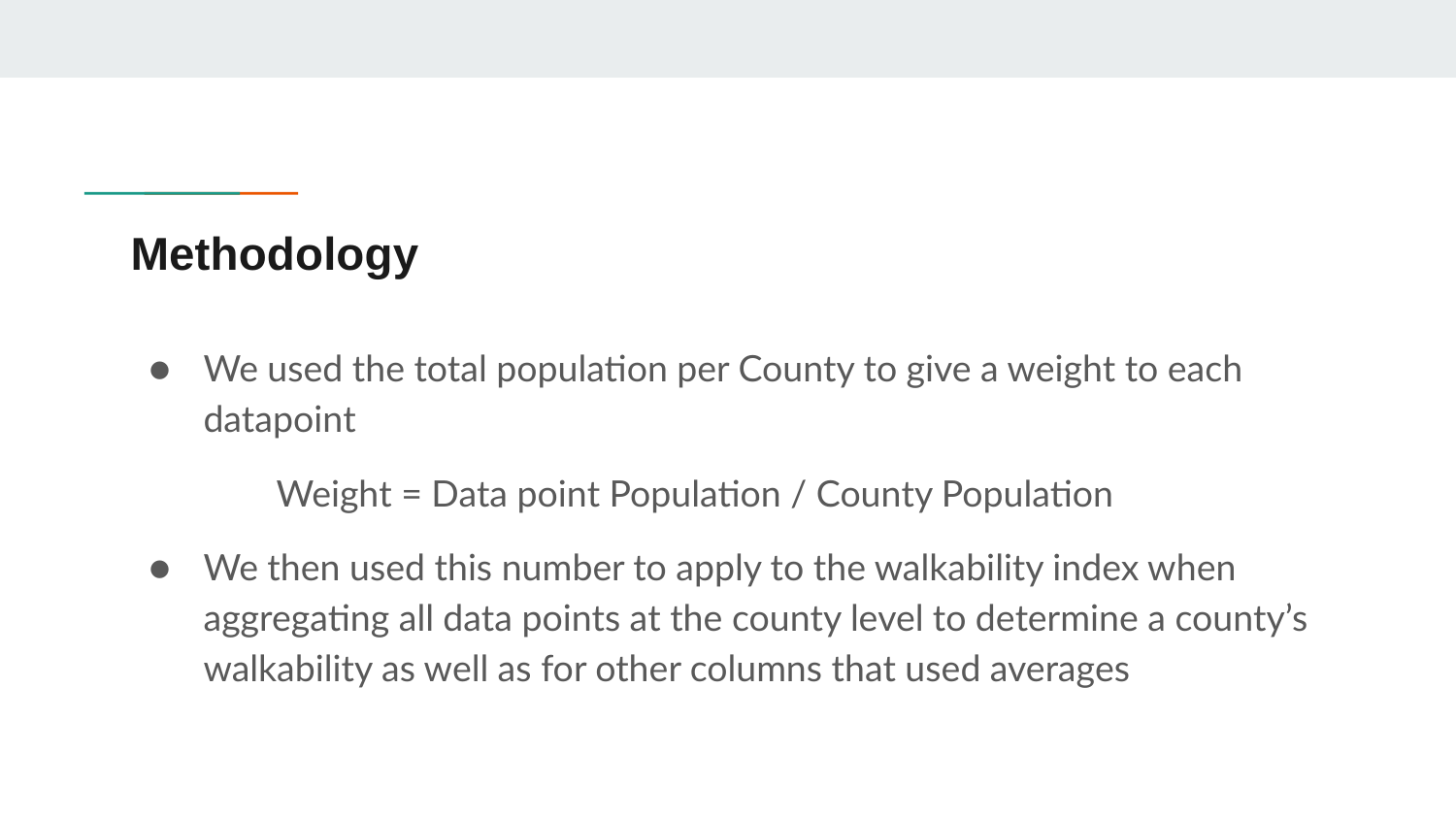

# Methodology
We used the total population per County to give a weight to each datapoint
Weight = Data point Population / County Population
We then used this number to apply to the walkability index when aggregating all data points at the county level to determine a county’s walkability as well as for other columns that used averages